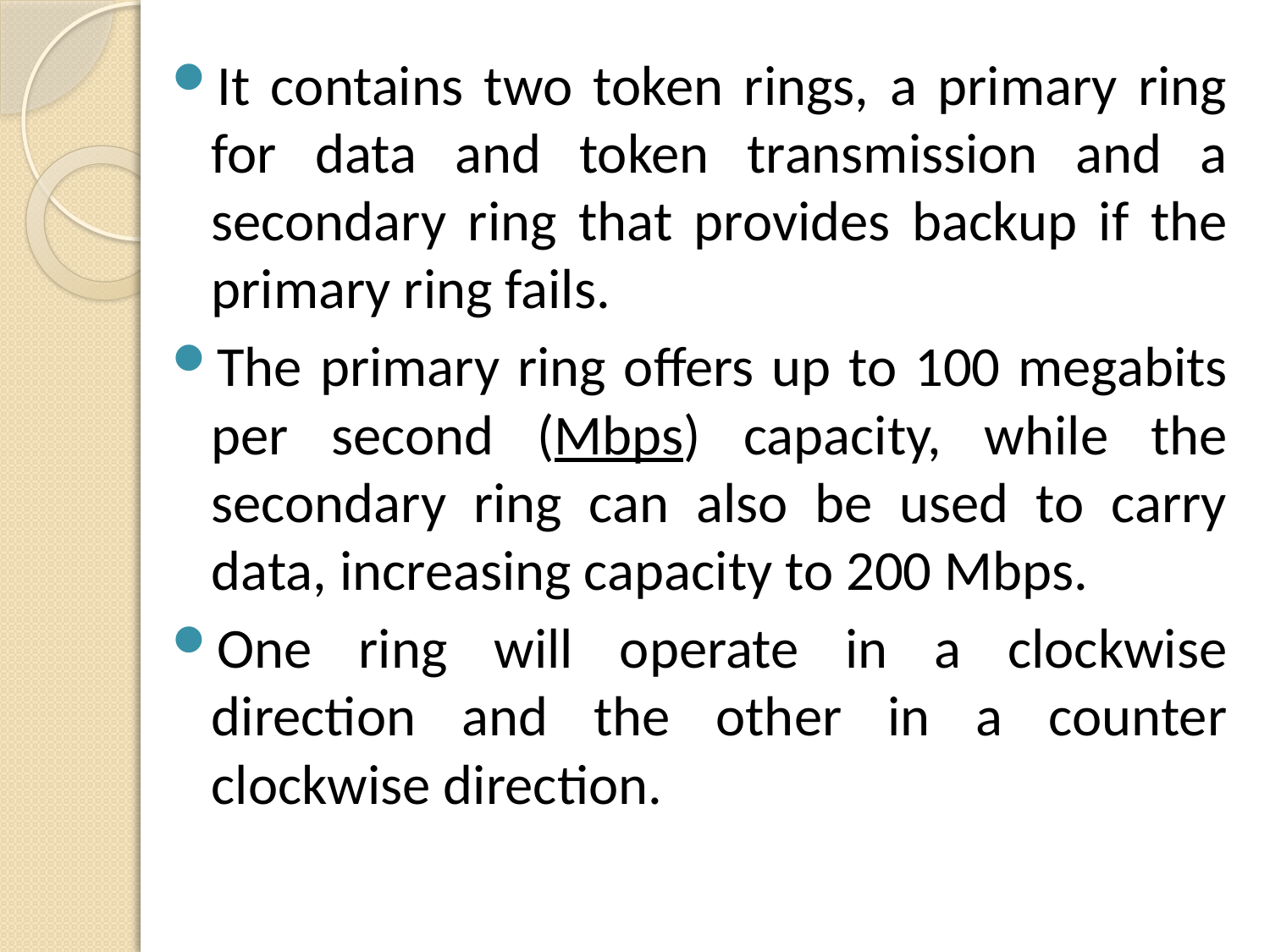

It contains two token rings, a primary ring for data and token transmission and a secondary ring that provides backup if the primary ring fails.
The primary ring offers up to 100 megabits per second (Mbps) capacity, while the secondary ring can also be used to carry data, increasing capacity to 200 Mbps.
One ring will operate in a clockwise direction and the other in a counter clockwise direction.